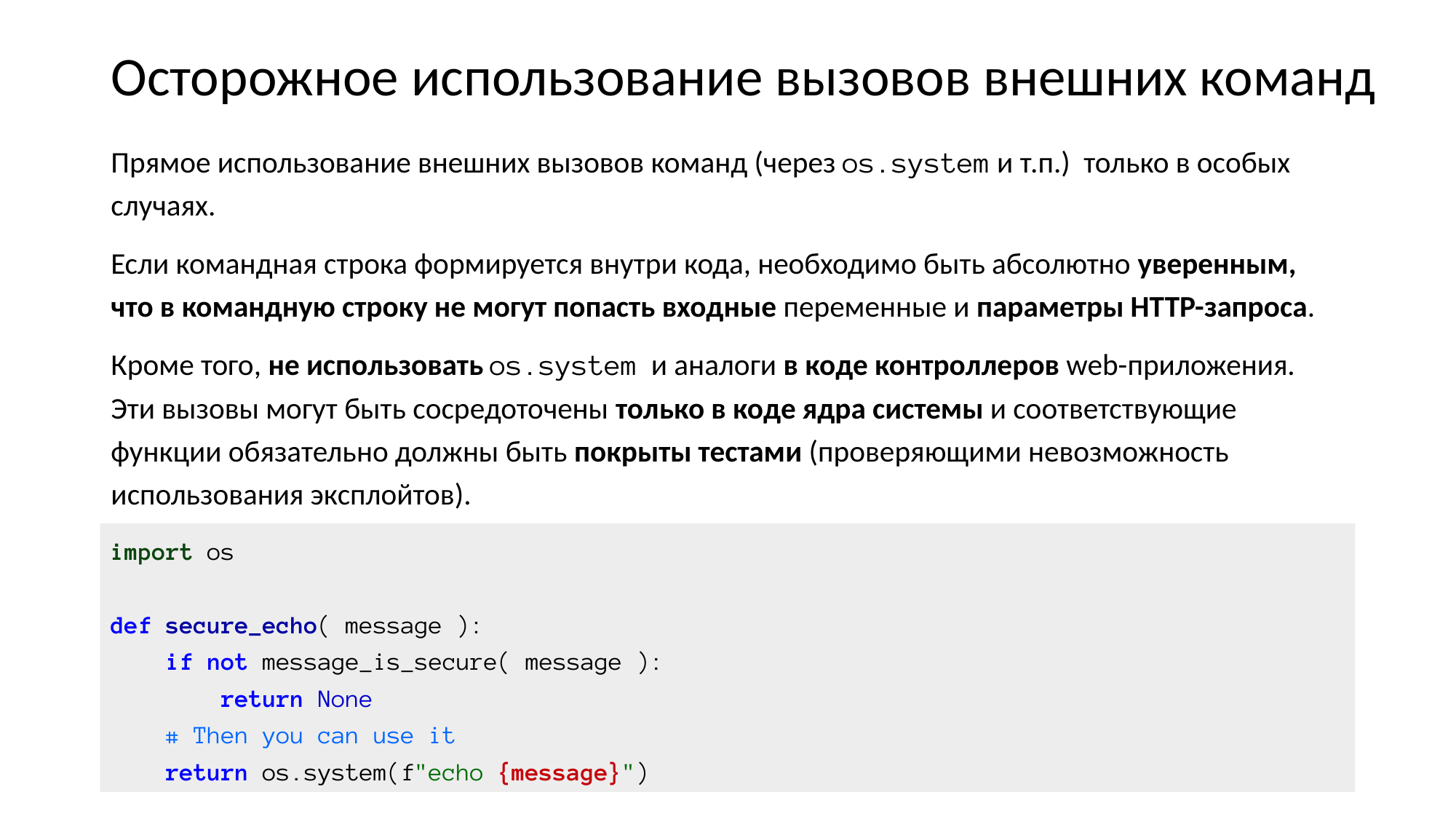

# Осторожное использование вызовов внешних команд
Прямое использование внешних вызовов команд (через os.system и т.п.)  только в особых случаях.
Если командная строка формируется внутри кода, необходимо быть абсолютно уверенным, что в командную строку не могут попасть входные переменные и параметры HTTP-запроса.
Кроме того, не использовать os.system  и аналоги в коде контроллеров web-приложения.
Эти вызовы могут быть сосредоточены только в коде ядра системы и соответствующие функции обязательно должны быть покрыты тестами (проверяющими невозможность использования эксплойтов).
import os
def secure_echo( message ):
    if not message_is_secure( message ):
        return None
    # Then you can use it
    return os.system(f"echo {message}")